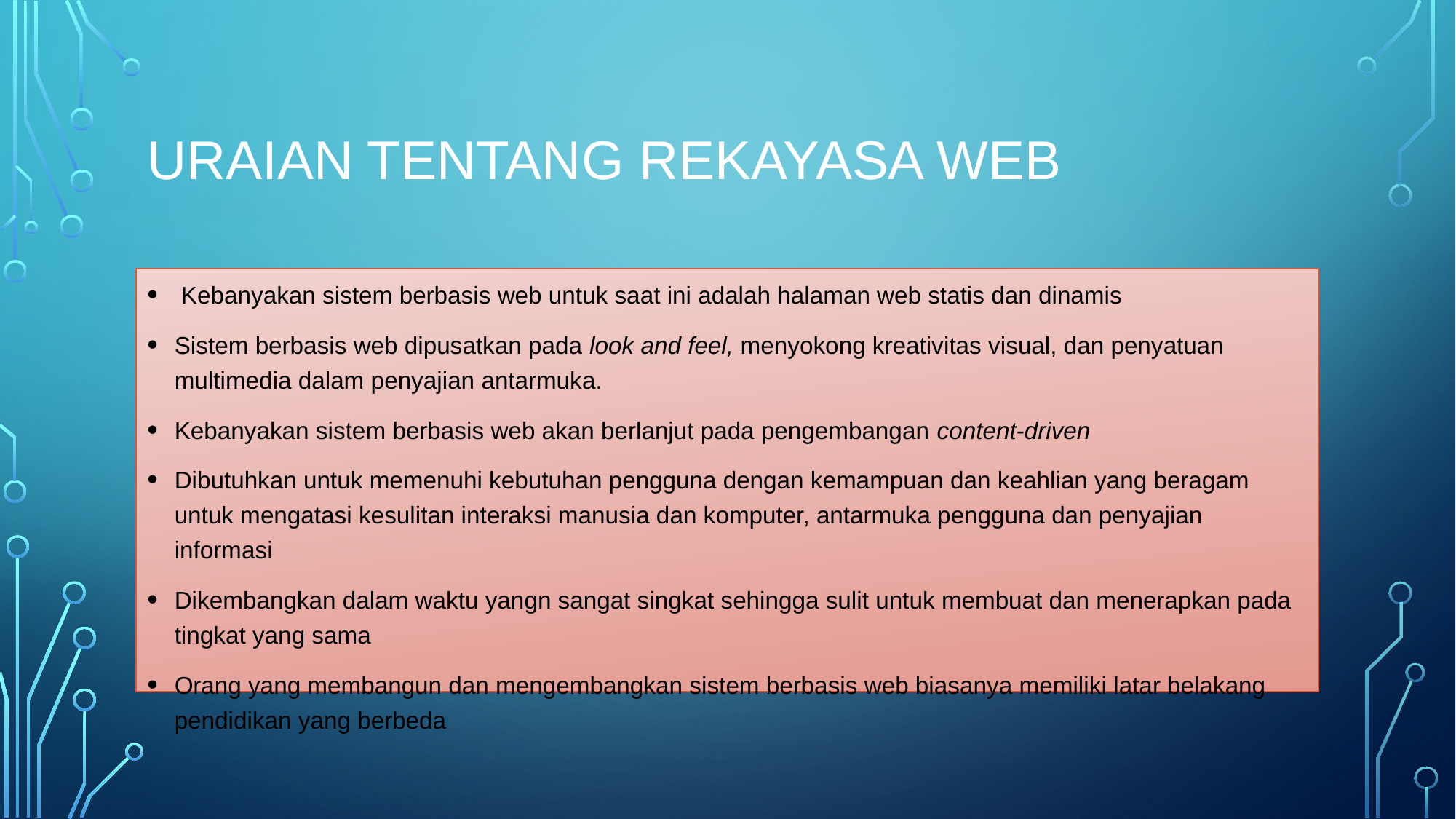

# Uraian tentang rekayasa web
 Kebanyakan sistem berbasis web untuk saat ini adalah halaman web statis dan dinamis
Sistem berbasis web dipusatkan pada look and feel, menyokong kreativitas visual, dan penyatuan multimedia dalam penyajian antarmuka.
Kebanyakan sistem berbasis web akan berlanjut pada pengembangan content-driven
Dibutuhkan untuk memenuhi kebutuhan pengguna dengan kemampuan dan keahlian yang beragam untuk mengatasi kesulitan interaksi manusia dan komputer, antarmuka pengguna dan penyajian informasi
Dikembangkan dalam waktu yangn sangat singkat sehingga sulit untuk membuat dan menerapkan pada tingkat yang sama
Orang yang membangun dan mengembangkan sistem berbasis web biasanya memiliki latar belakang pendidikan yang berbeda